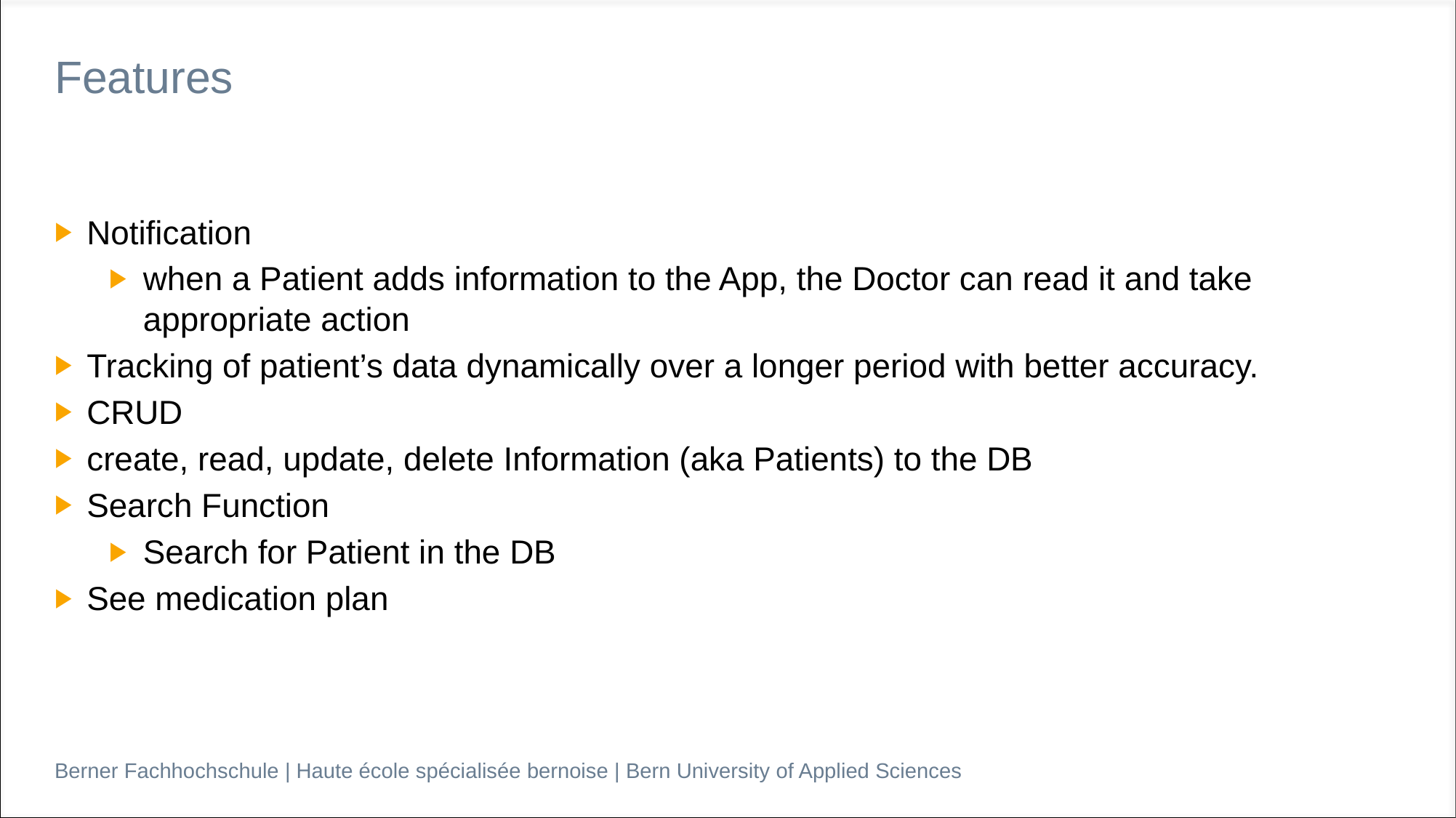

# Features

Notification
when a Patient adds information to the App, the Doctor can read it and take appropriate action
Tracking of patient’s data dynamically over a longer period with better accuracy.
CRUD
create, read, update, delete Information (aka Patients) to the DB
Search Function
Search for Patient in the DB
See medication plan